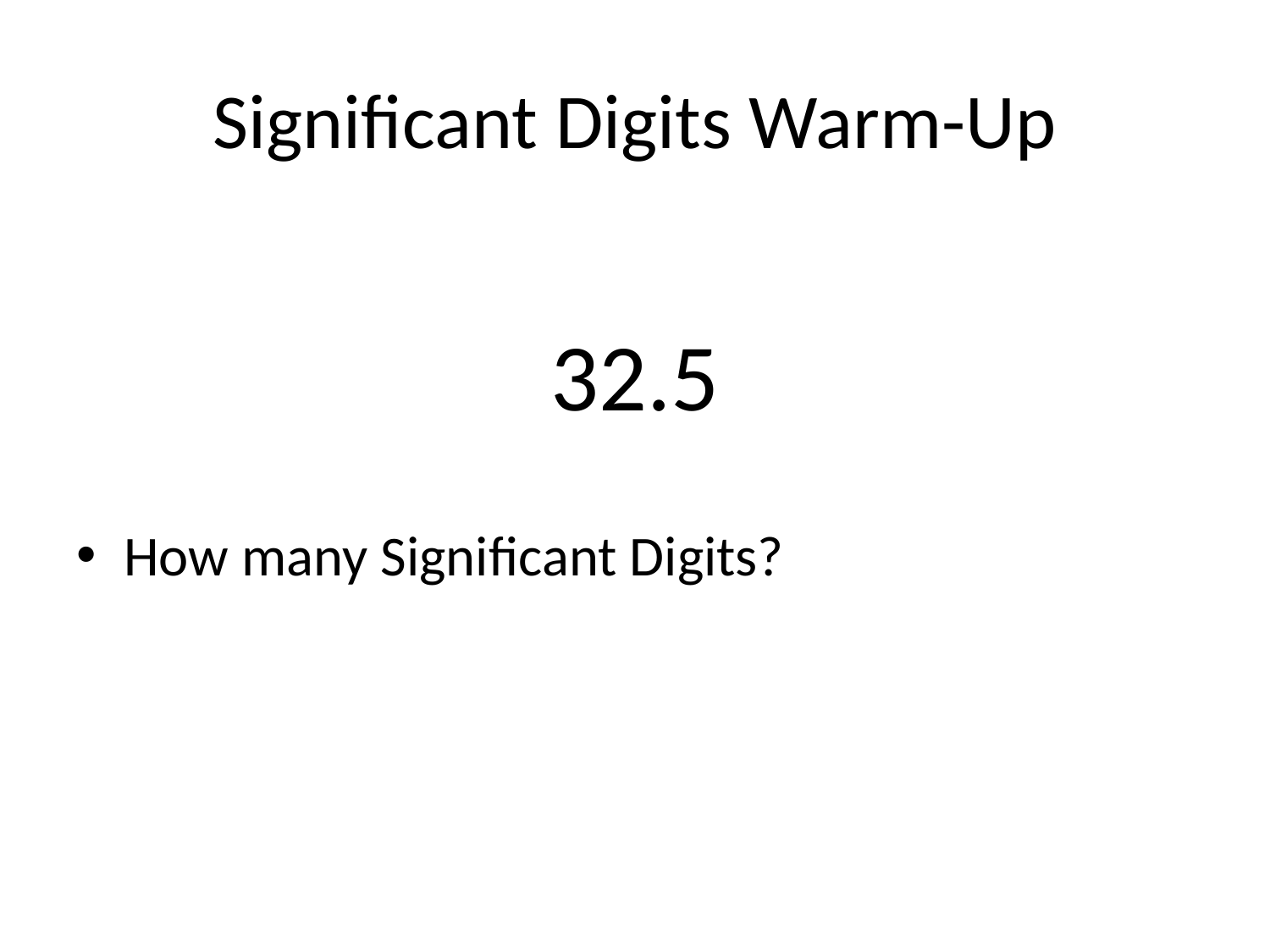

# Significant Digits Warm-Up

32.5

How many Significant Digits?